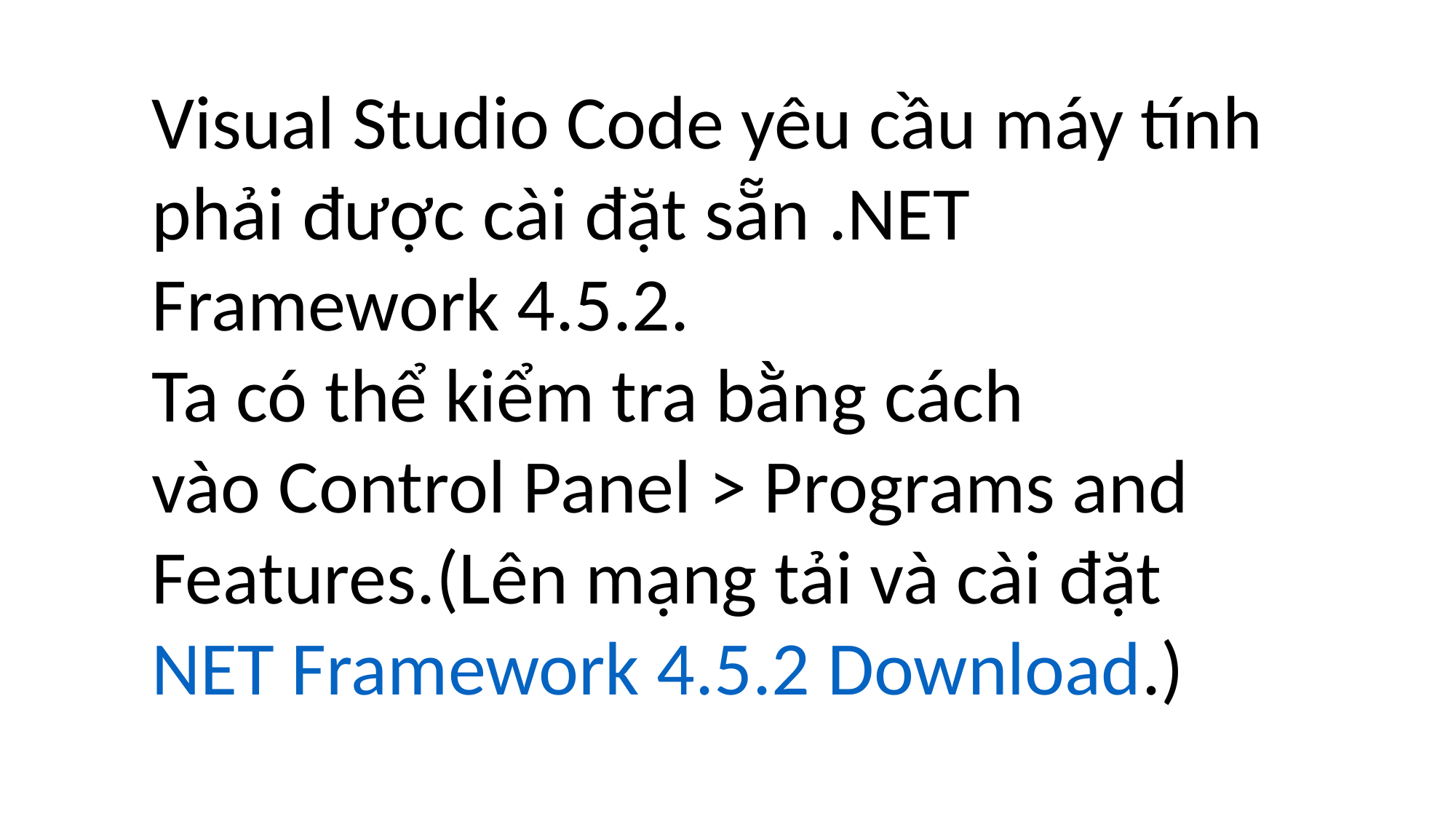

Visual Studio Code yêu cầu máy tính phải được cài đặt sẵn .NET Framework 4.5.2.
Ta có thể kiểm tra bằng cách vào Control Panel > Programs and Features.(Lên mạng tải và cài đặt NET Framework 4.5.2 Download.)